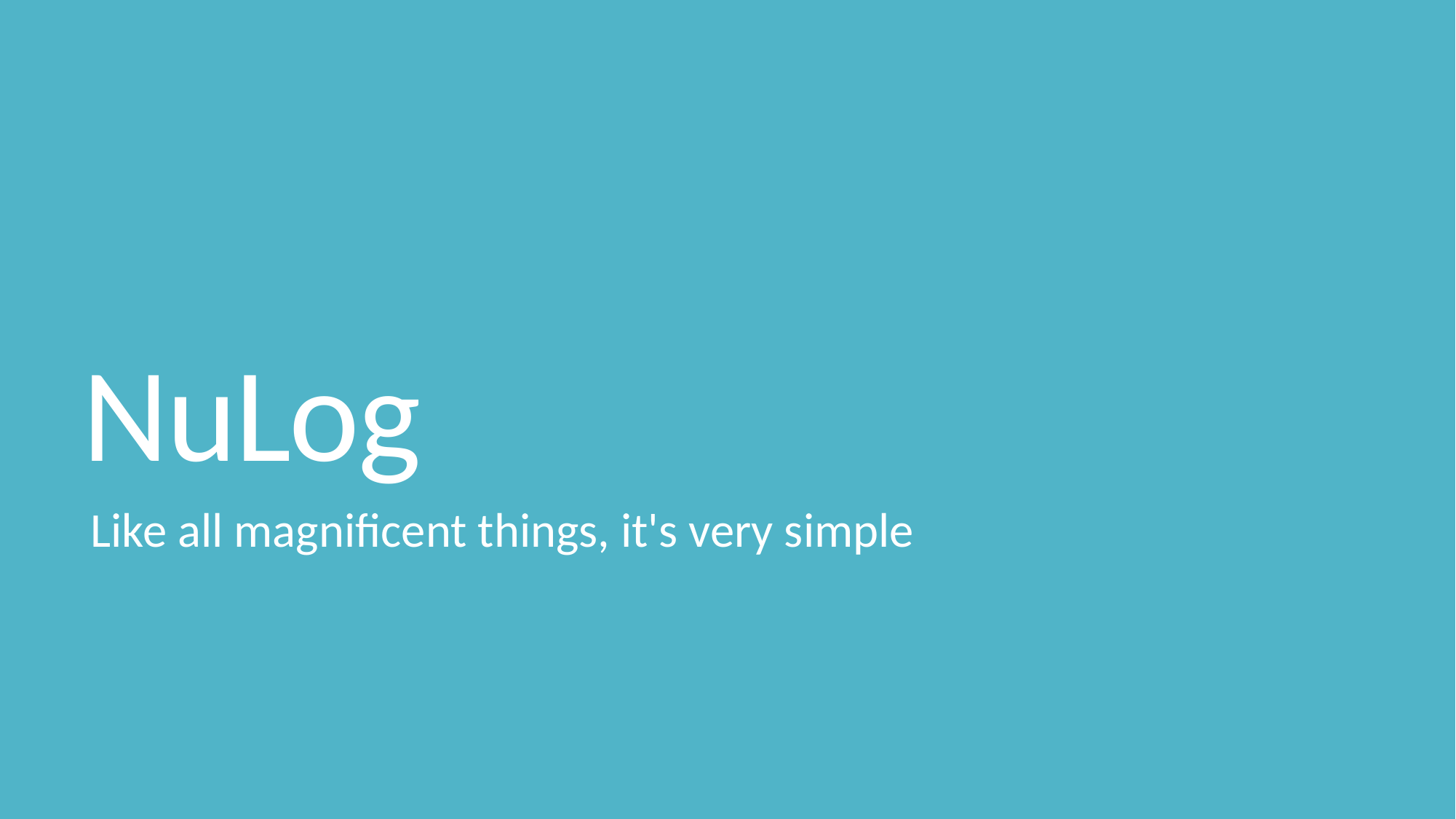

# NuLog
Like all magnificent things, it's very simple